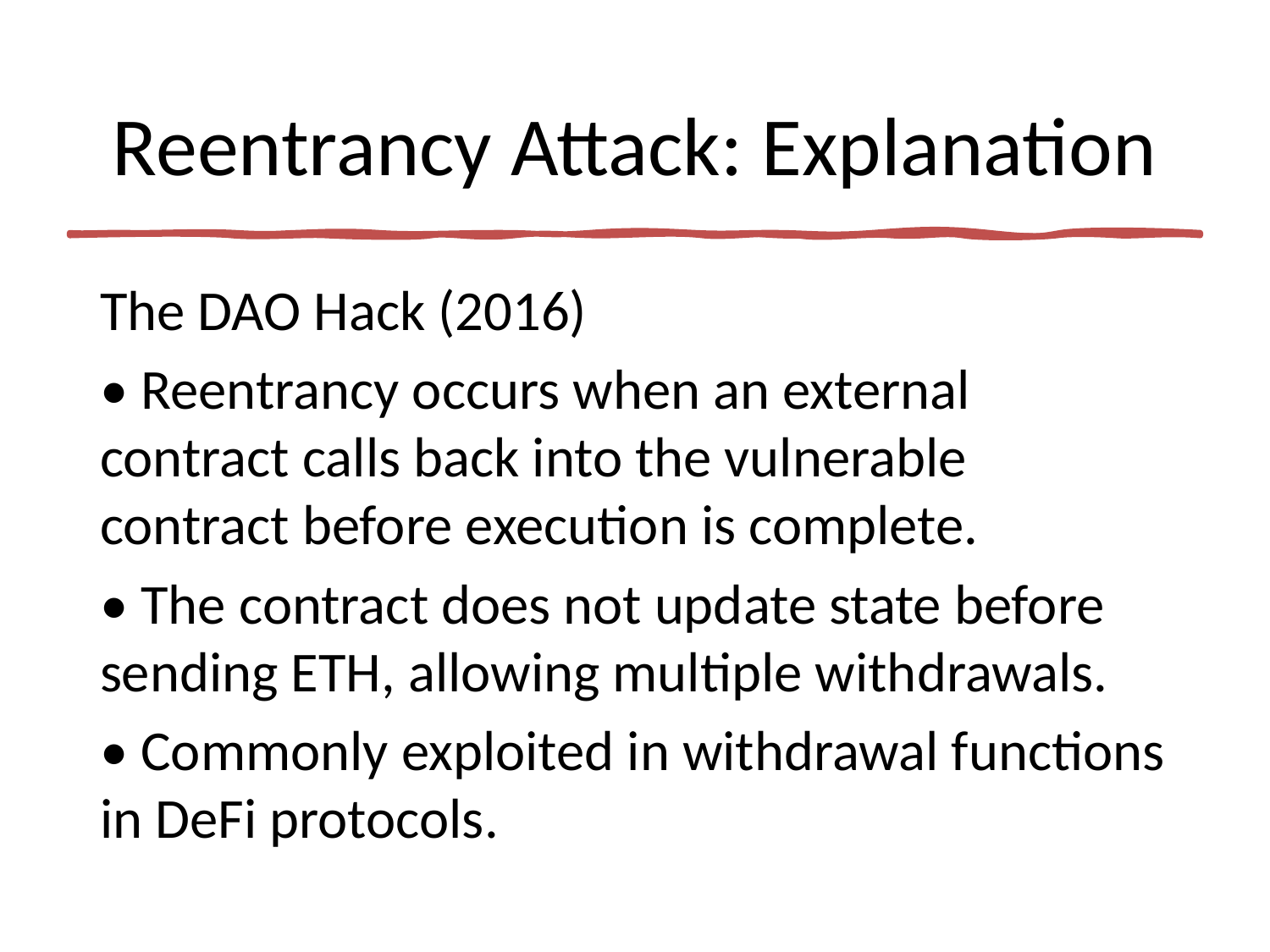

# Reentrancy Attack: Explanation

The DAO Hack (2016)
• Reentrancy occurs when an external contract calls back into the vulnerable contract before execution is complete.
• The contract does not update state before sending ETH, allowing multiple withdrawals.
• Commonly exploited in withdrawal functions in DeFi protocols.